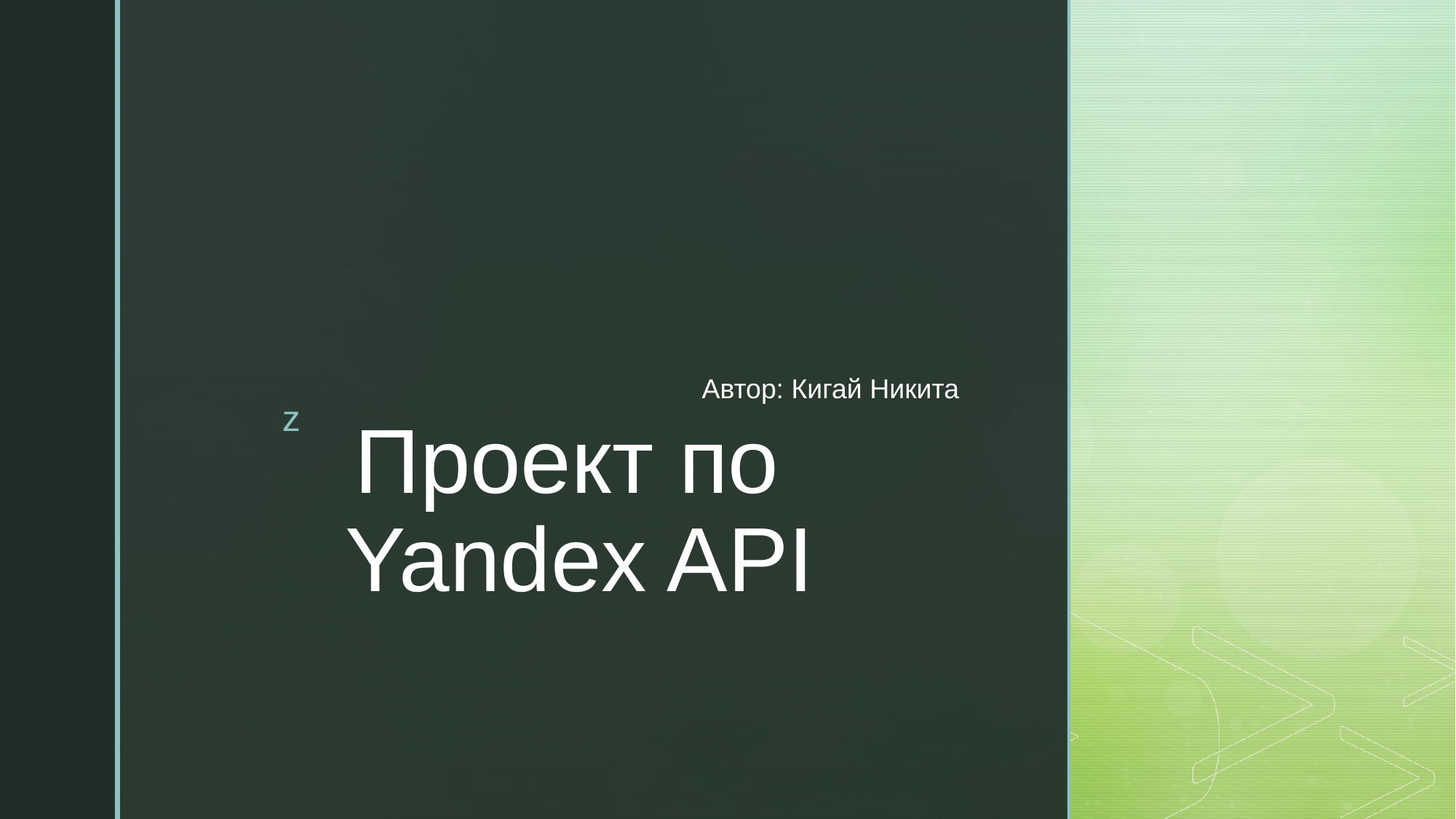

Автор: Кигай Никита
# Проект по  Yandex API